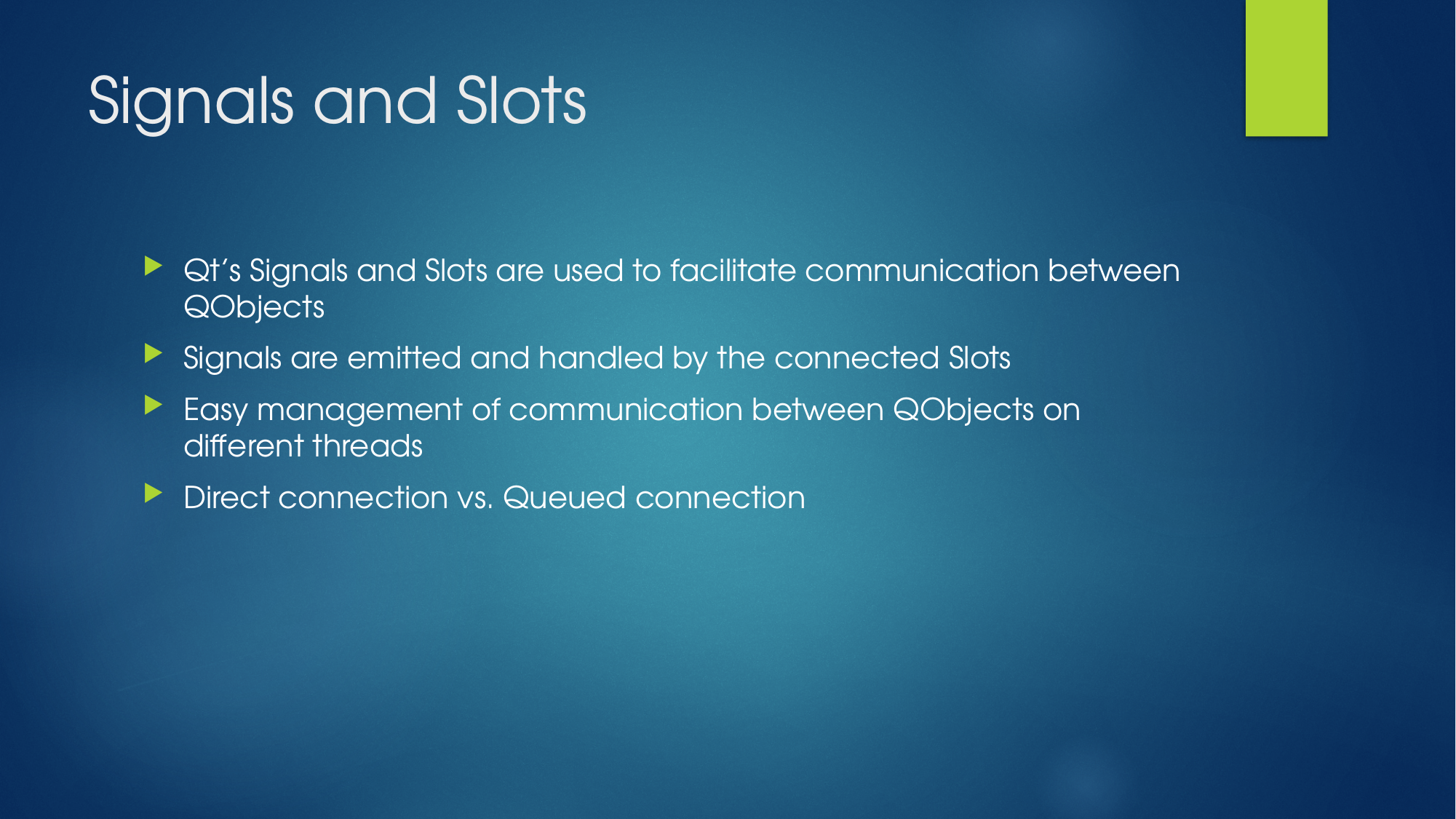

# Signals and Slots
Qt’s Signals and Slots are used to facilitate communication between QObjects
Signals are emitted and handled by the connected Slots
Easy management of communication between QObjects on different threads
Direct connection vs. Queued connection